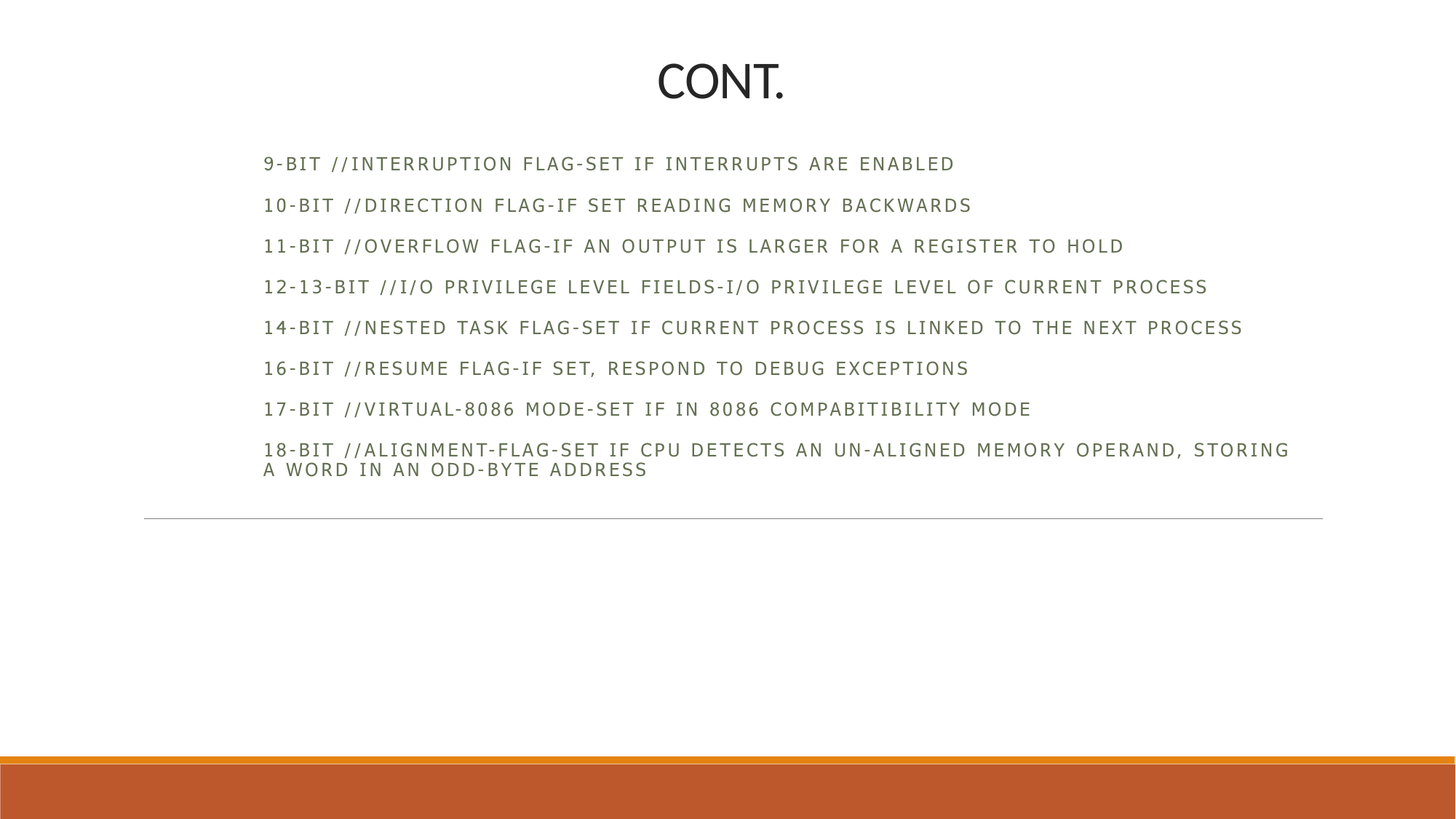

# CONT.
	9-bit //interruption flag-set if interrupts are enabled
	10-bit //direction flag-if set reading memory backwards
	11-bit //overflow flag-if an output is larger for a register to hold
	12-13-bit //i/o privilege level fields-i/o privilege level of current process
	14-bit //nested task flag-set if current process is linked to the next process
	16-bit //resume flag-if set, respond to debug exceptions
	17-bit //virtual-8086 mode-set if in 8086 compabitibility mode
	18-bit //alignment-flag-set if cpu detects an un-aligned memory operand, storing 	a word in an odd-byte address